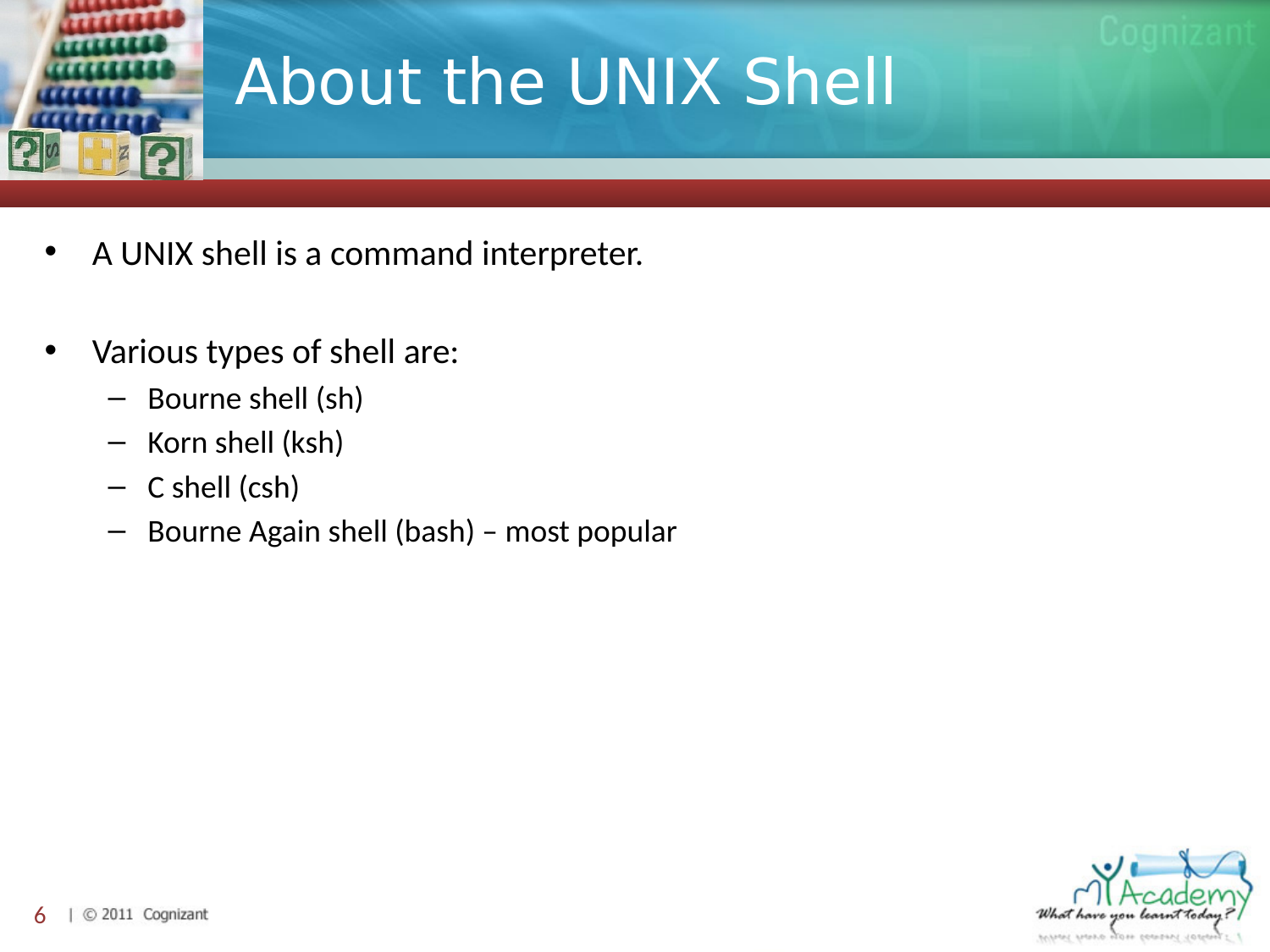

# About the UNIX Shell
A UNIX shell is a command interpreter.

Various types of shell are:
Bourne shell (sh)
Korn shell (ksh)
C shell (csh)
Bourne Again shell (bash) – most popular

6